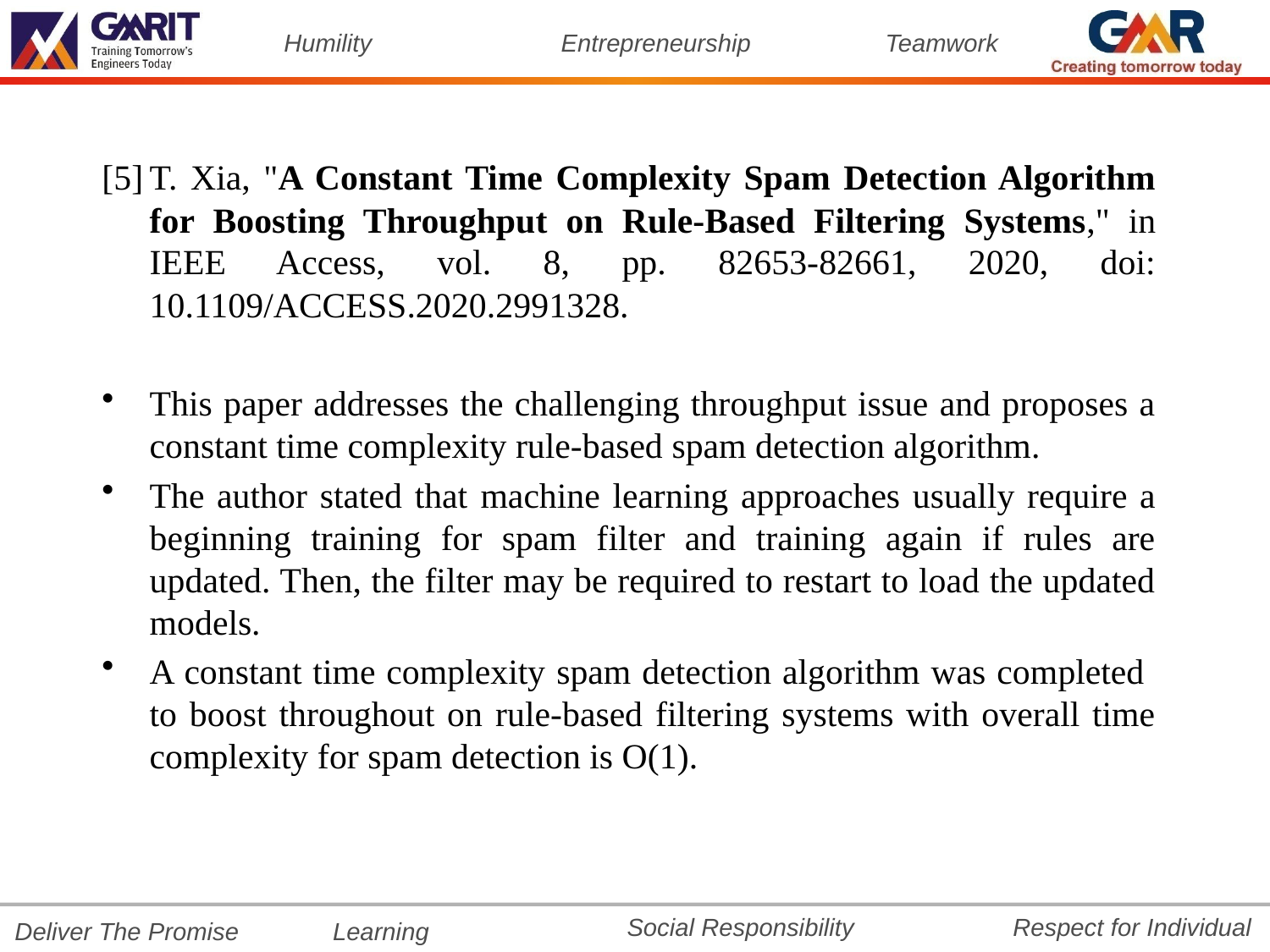

[5]	T. Xia, "A Constant Time Complexity Spam Detection Algorithm for Boosting Throughput on Rule-Based Filtering Systems," in IEEE Access, vol. 8, pp. 82653-82661, 2020, doi: 10.1109/ACCESS.2020.2991328.

This paper addresses the challenging throughput issue and proposes a constant time complexity rule-based spam detection algorithm.
The author stated that machine learning approaches usually require a beginning training for spam filter and training again if rules are updated. Then, the filter may be required to restart to load the updated models.
A constant time complexity spam detection algorithm was completed  to boost throughout on rule-based filtering systems with overall time complexity for spam detection is O(1).